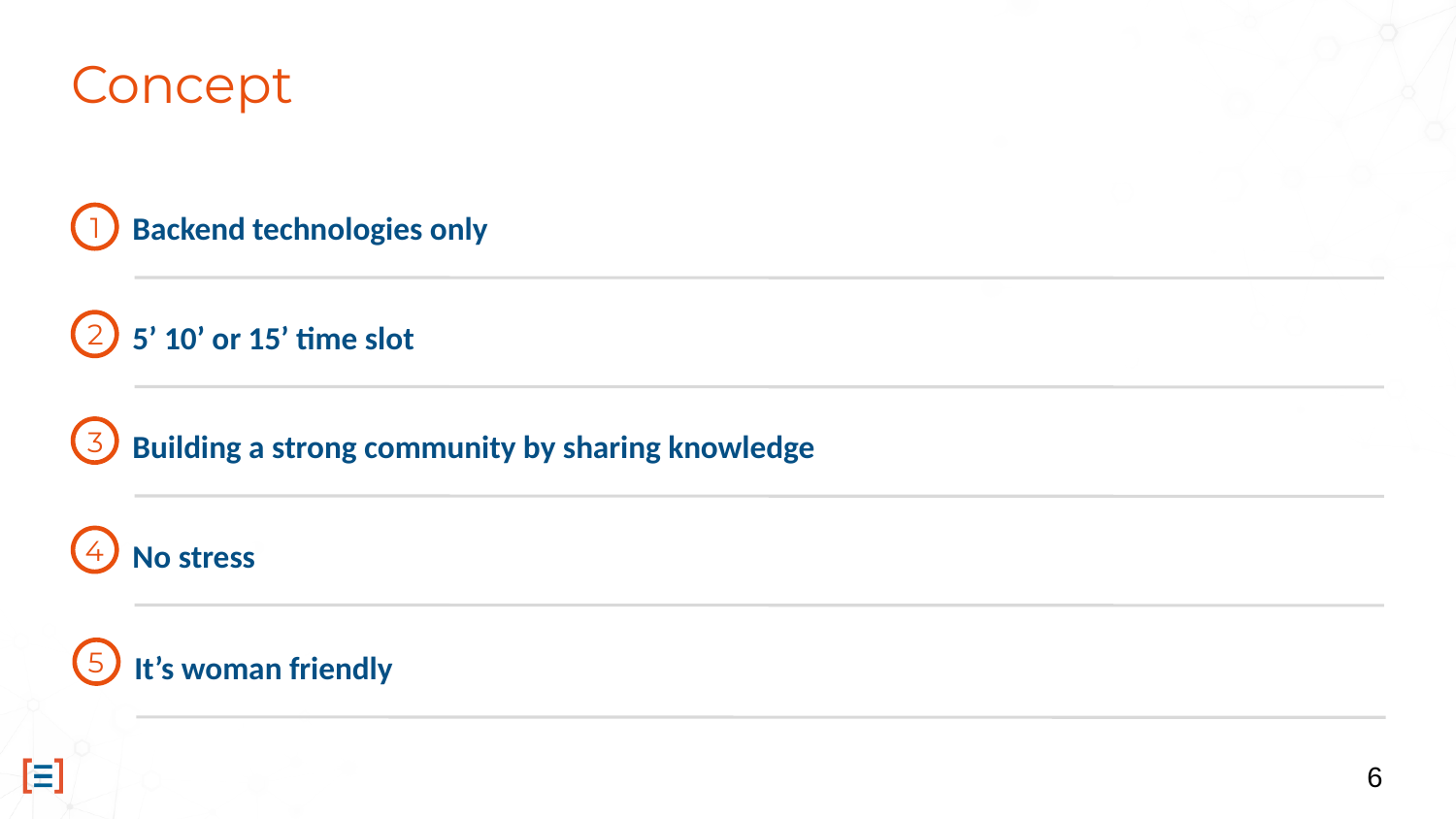

# Concept
Backend technologies only
1

5’ 10’ or 15’ time slot
2

Building a strong community by sharing knowledge
3

No stress
4

It’s woman friendly
5

6